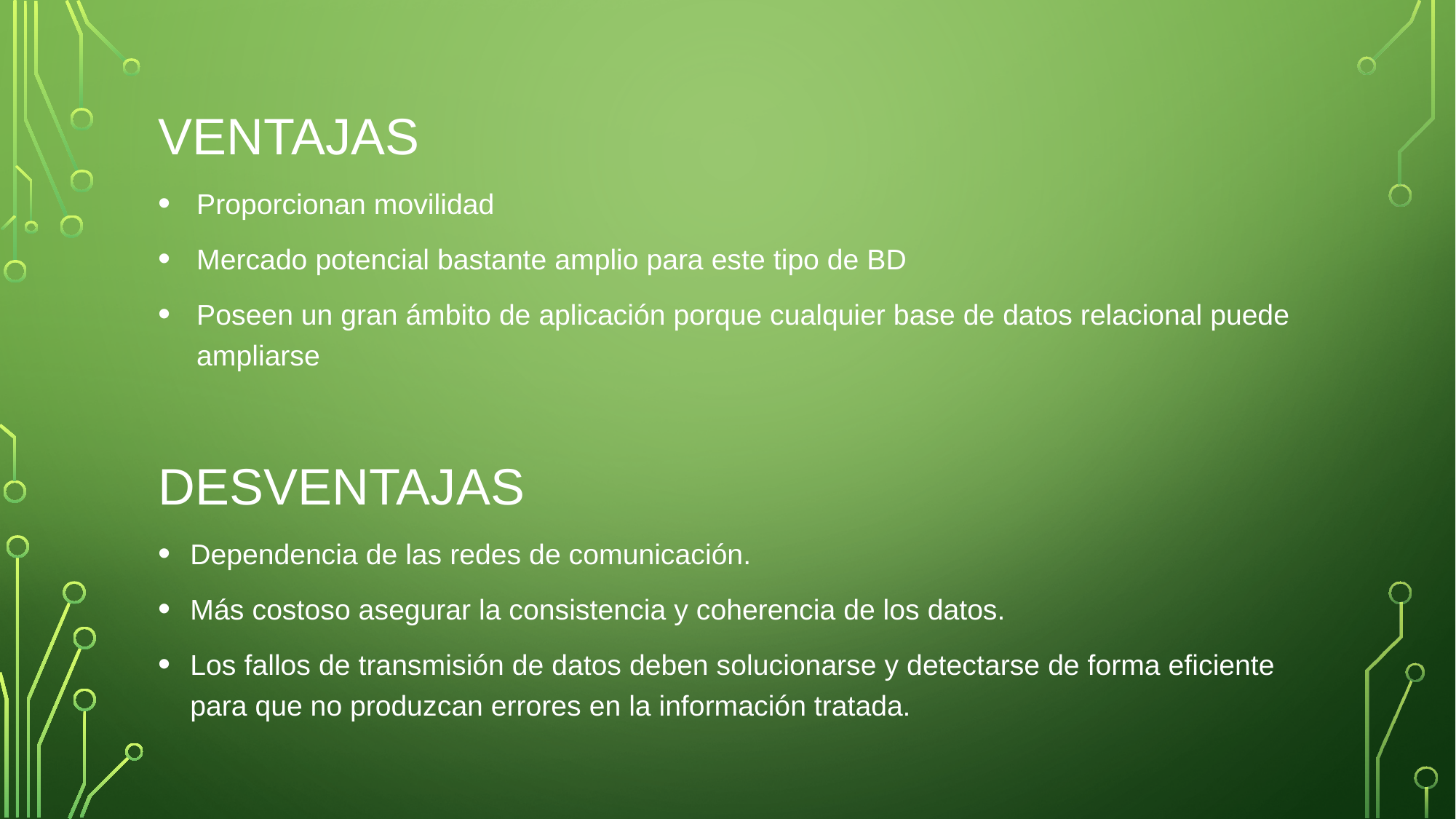

VENTAJAS
Proporcionan movilidad
Mercado potencial bastante amplio para este tipo de BD
Poseen un gran ámbito de aplicación porque cualquier base de datos relacional puede ampliarse

DESVENTAJAS
Dependencia de las redes de comunicación.
Más costoso asegurar la consistencia y coherencia de los datos.
Los fallos de transmisión de datos deben solucionarse y detectarse de forma eficiente para que no produzcan errores en la información tratada.